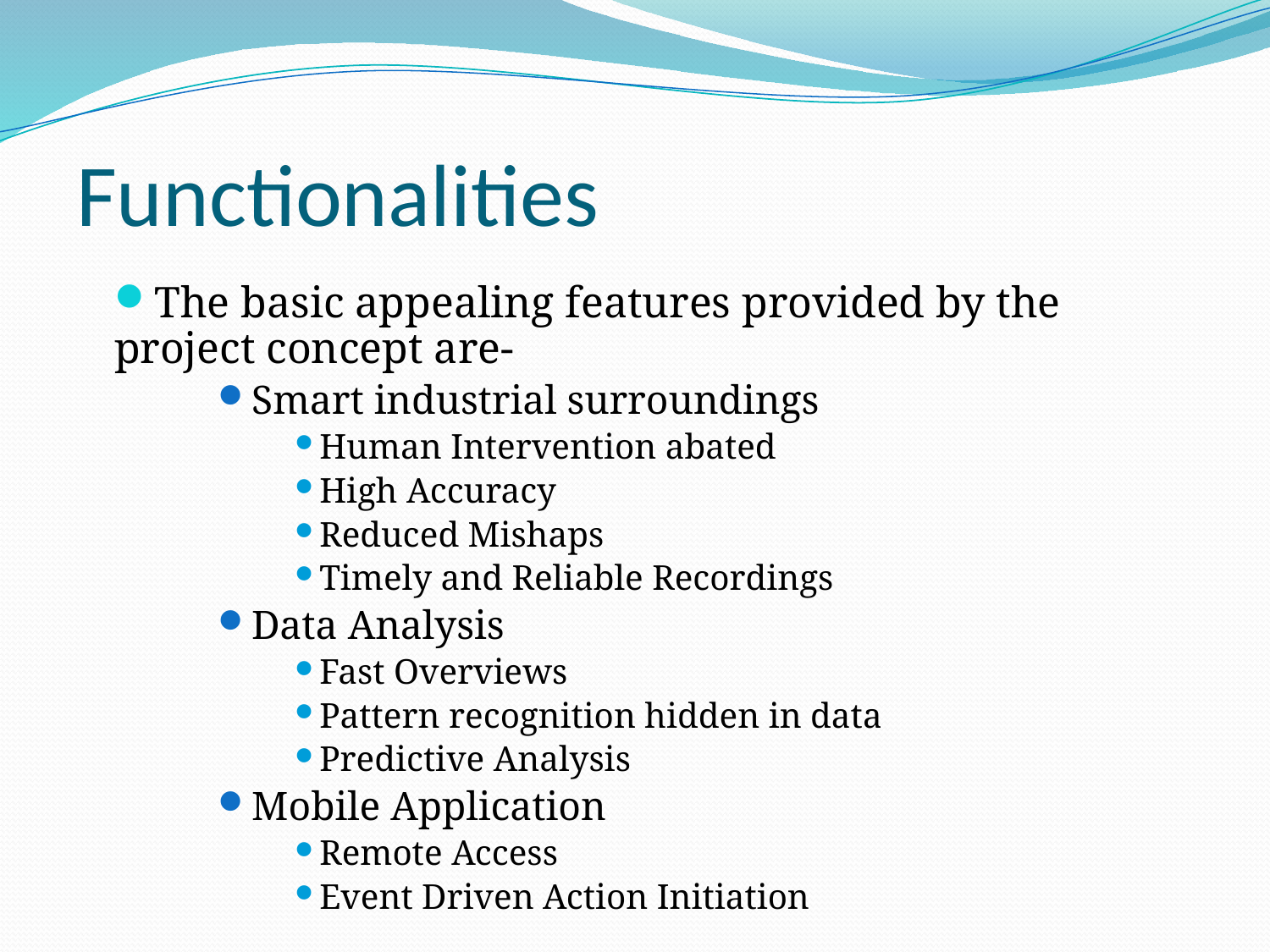

# Functionalities
The basic appealing features provided by the project concept are-
Smart industrial surroundings
Human Intervention abated
High Accuracy
Reduced Mishaps
Timely and Reliable Recordings
Data Analysis
Fast Overviews
Pattern recognition hidden in data
Predictive Analysis
Mobile Application
Remote Access
Event Driven Action Initiation